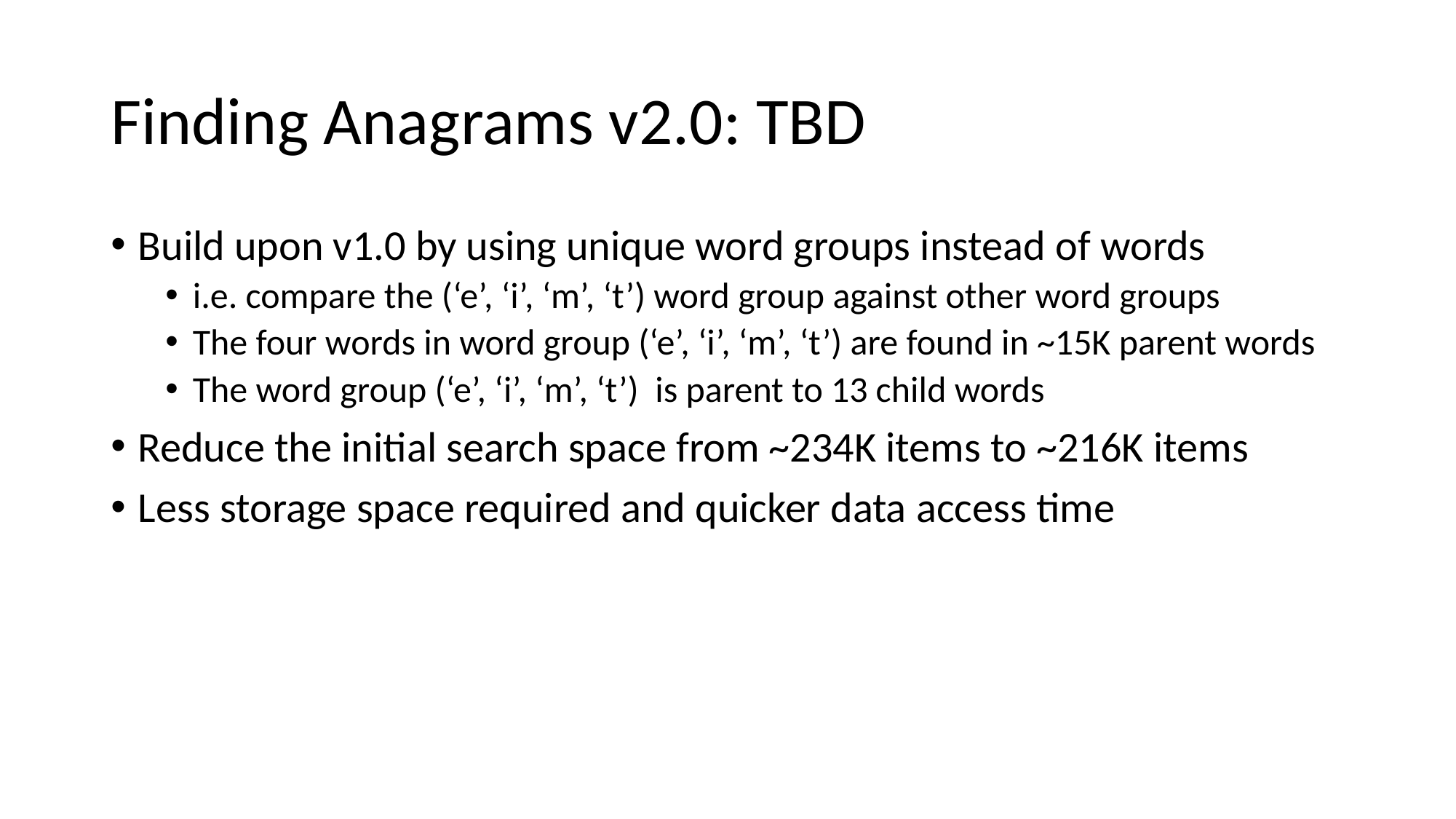

# Finding Anagrams v2.0: TBD
Build upon v1.0 by using unique word groups instead of words
i.e. compare the (‘e’, ‘i’, ‘m’, ‘t’) word group against other word groups
The four words in word group (‘e’, ‘i’, ‘m’, ‘t’) are found in ~15K parent words
The word group (‘e’, ‘i’, ‘m’, ‘t’)  is parent to 13 child words
Reduce the initial search space from ~234K items to ~216K items
Less storage space required and quicker data access time